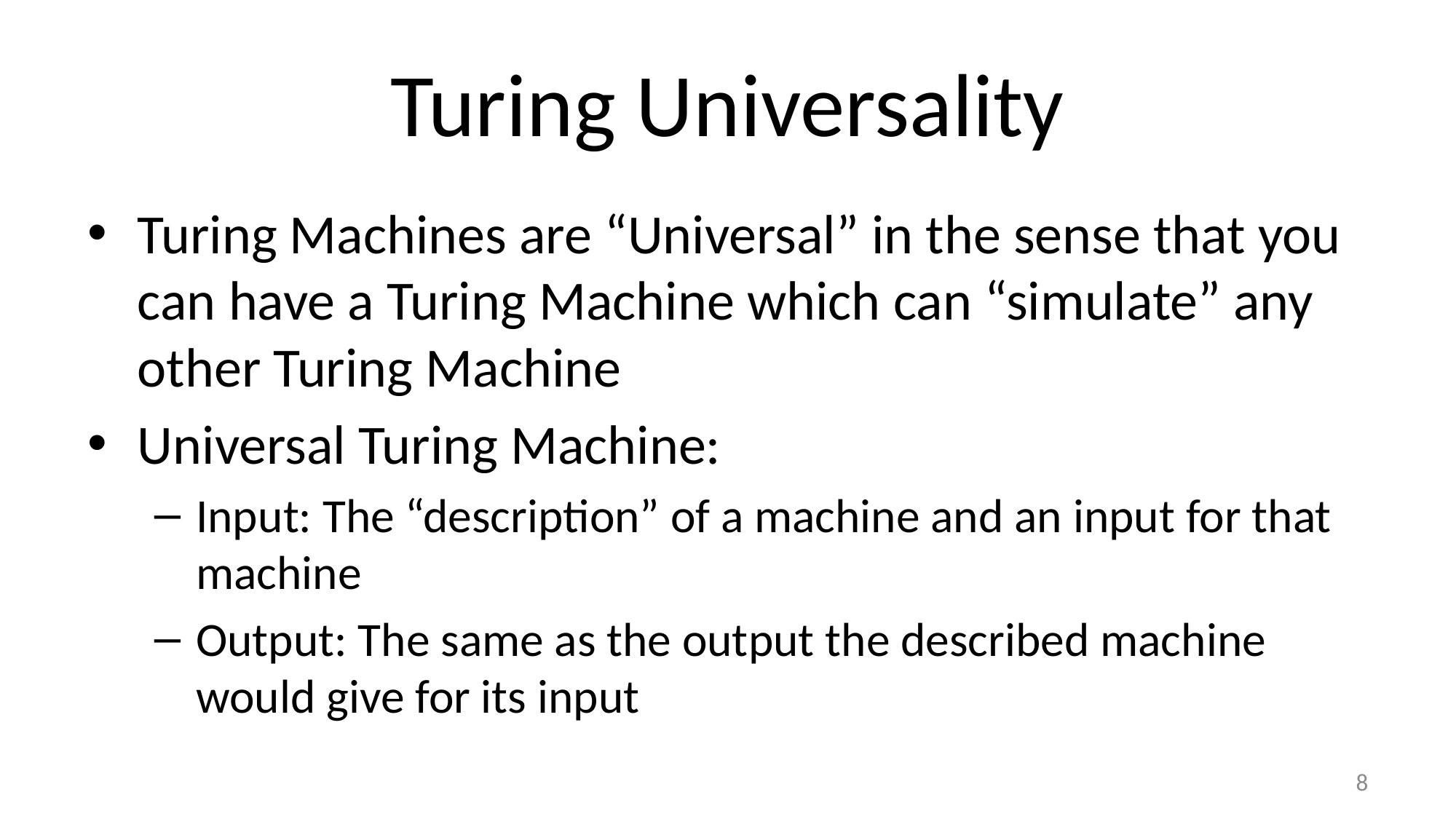

# Turing Universality
Turing Machines are “Universal” in the sense that you can have a Turing Machine which can “simulate” any other Turing Machine
Universal Turing Machine:
Input: The “description” of a machine and an input for that machine
Output: The same as the output the described machine would give for its input

8